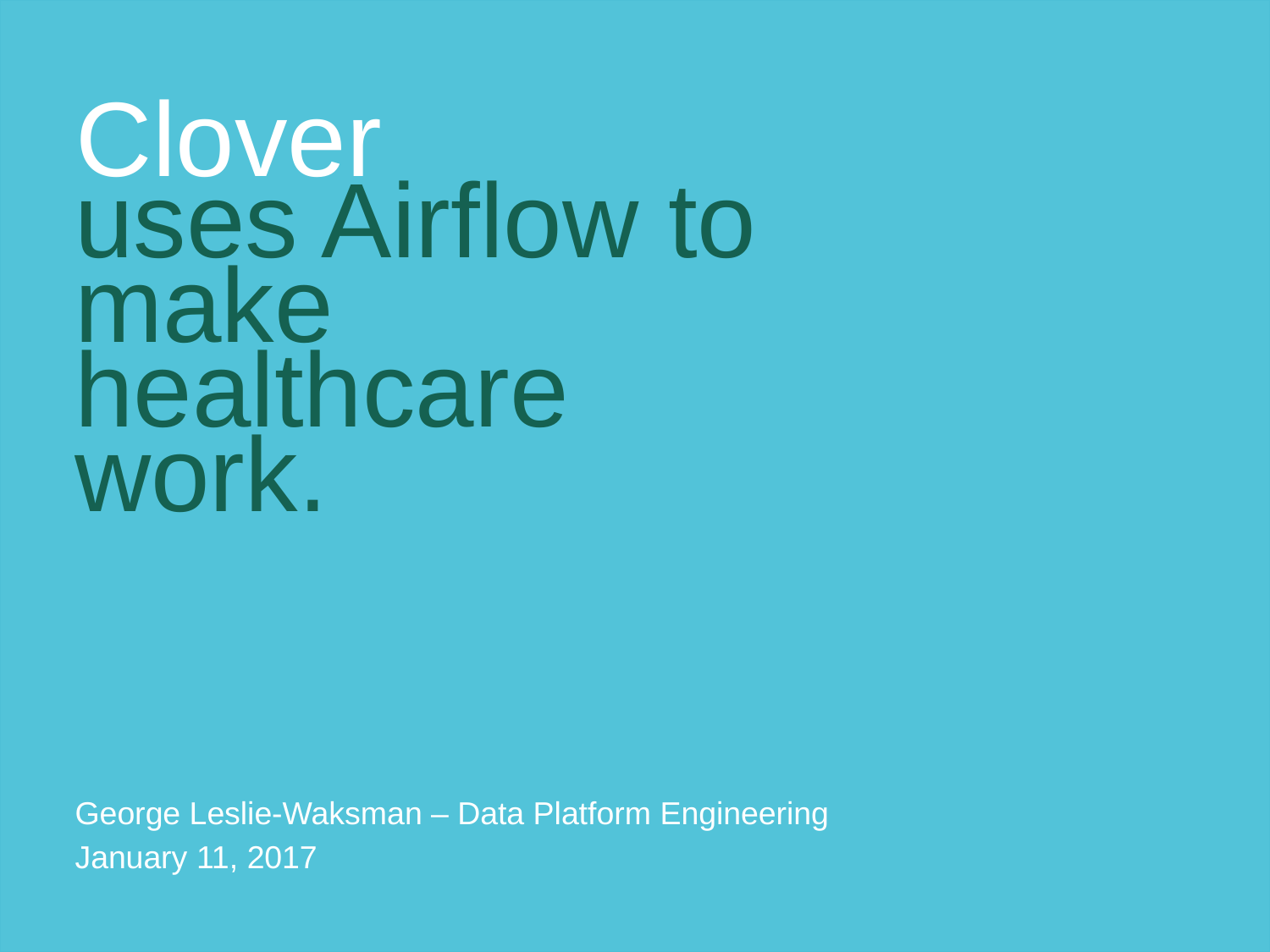

# uses Airflow to make healthcare work.
George Leslie-Waksman – Data Platform Engineering
January 11, 2017